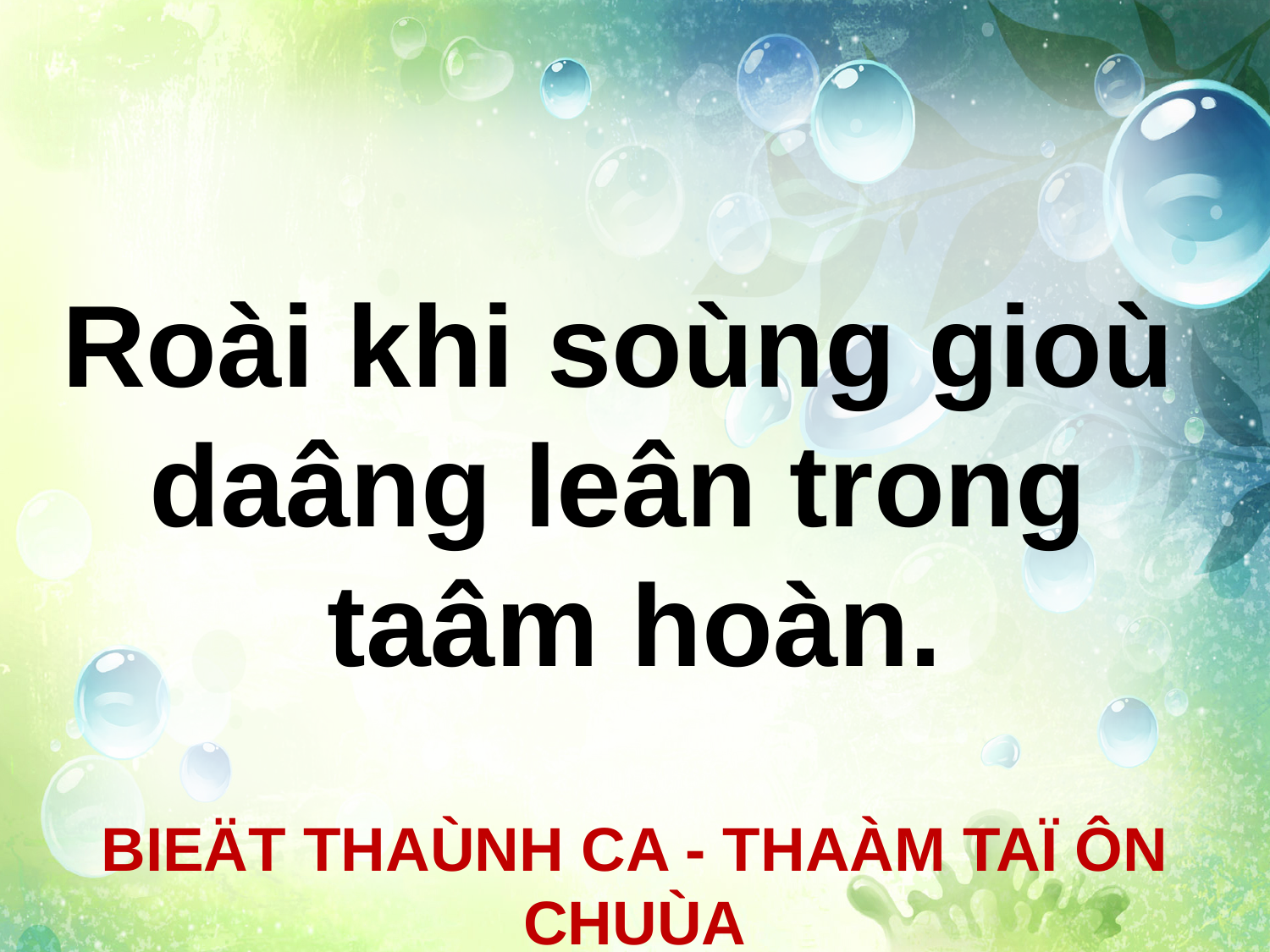

Roài khi soùng gioù
daâng leân trong
taâm hoàn.
BIEÄT THAÙNH CA - THAÀM TAÏ ÔN CHUÙA